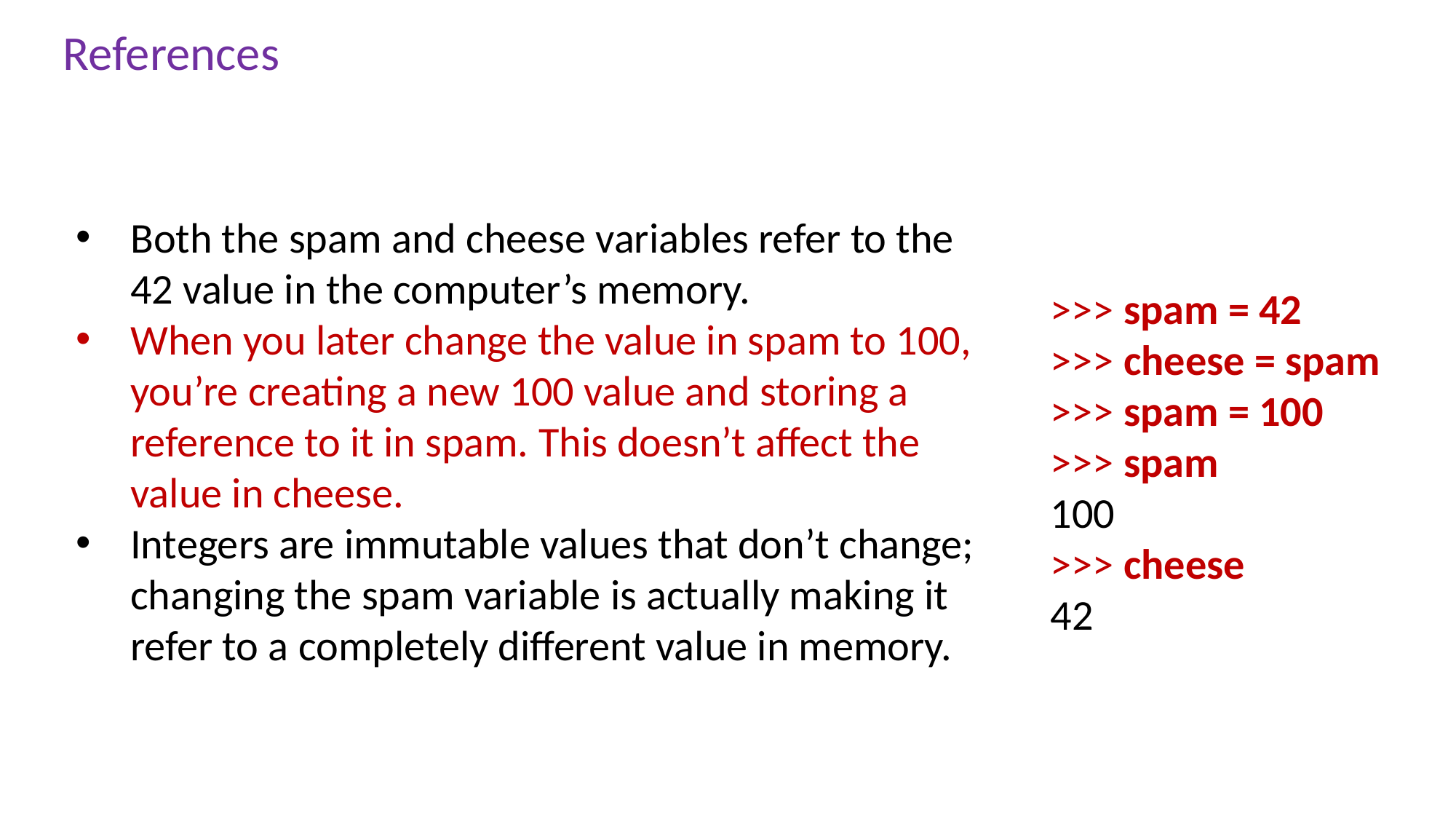

# References
Both the spam and cheese variables refer to the 42 value in the computer’s memory.
When you later change the value in spam to 100, you’re creating a new 100 value and storing a reference to it in spam. This doesn’t affect the value in cheese.
Integers are immutable values that don’t change; changing the spam variable is actually making it refer to a completely different value in memory.
>>> spam = 42
>>> cheese = spam
>>> spam = 100
>>> spam
100
>>> cheese
42